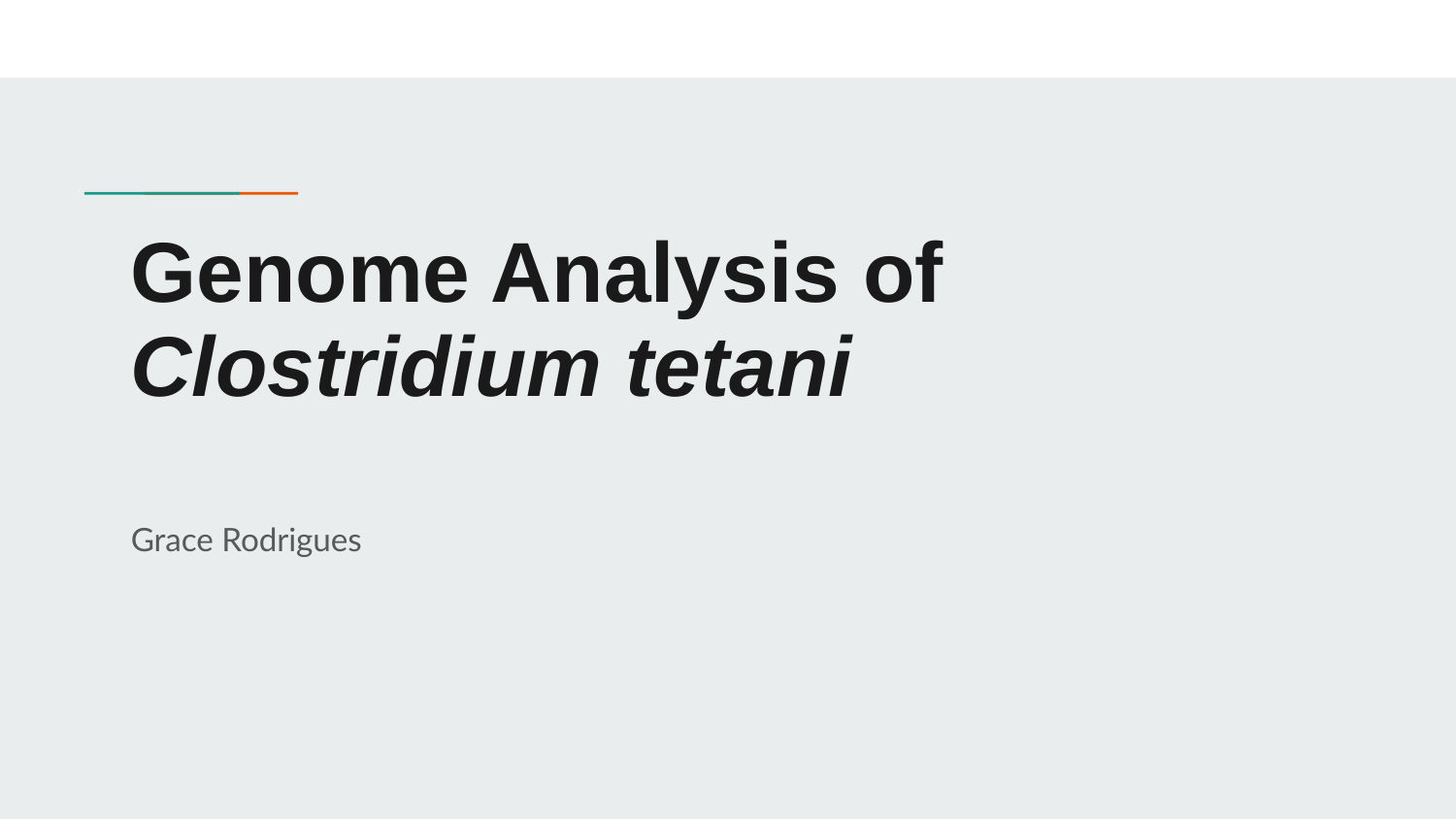

# Genome Analysis of Clostridium tetani
Grace Rodrigues